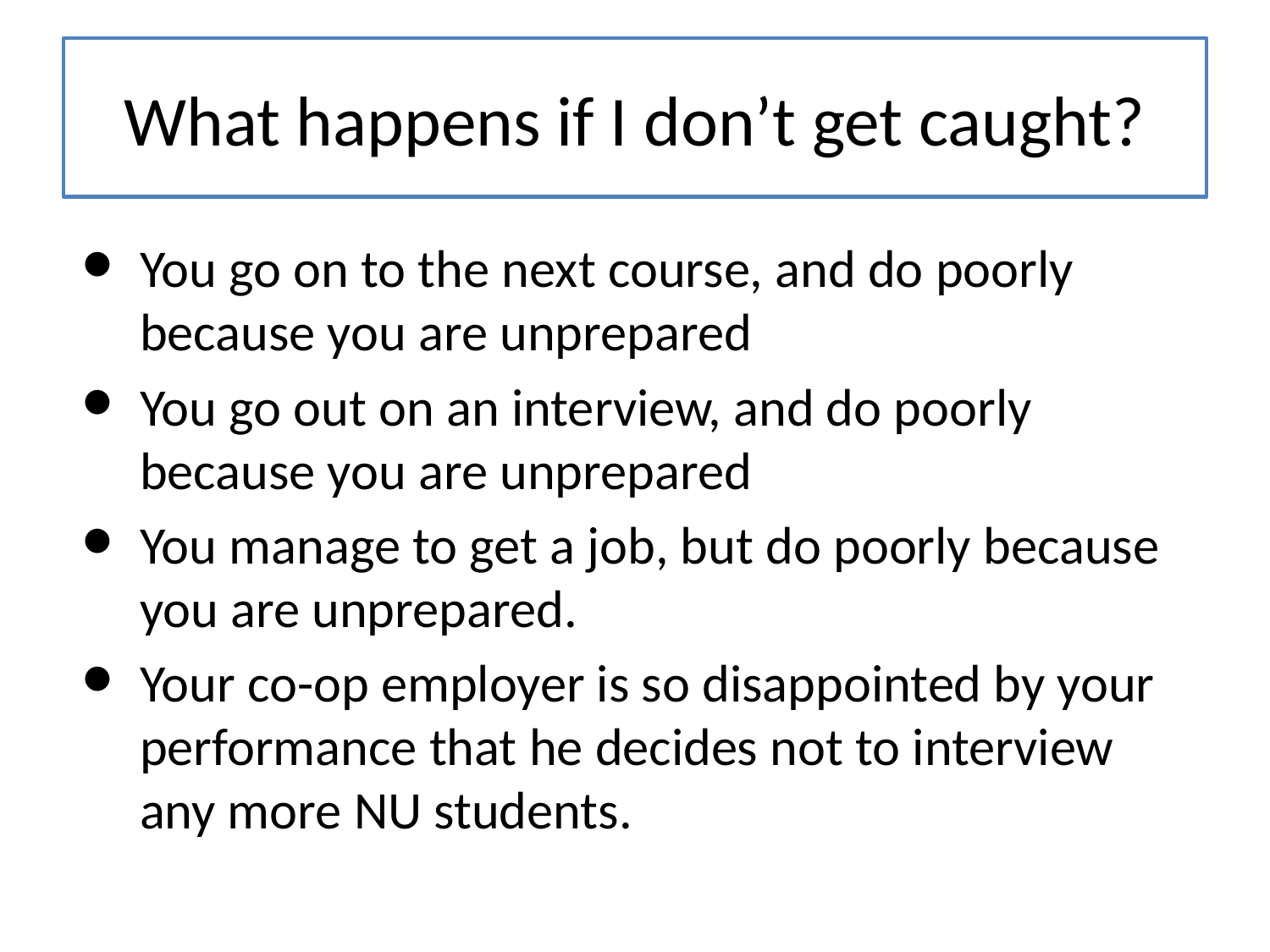

# What happens if I don’t get caught?
You go on to the next course, and do poorly because you are unprepared
You go out on an interview, and do poorly because you are unprepared
You manage to get a job, but do poorly because you are unprepared.
Your co-op employer is so disappointed by your performance that he decides not to interview any more NU students.